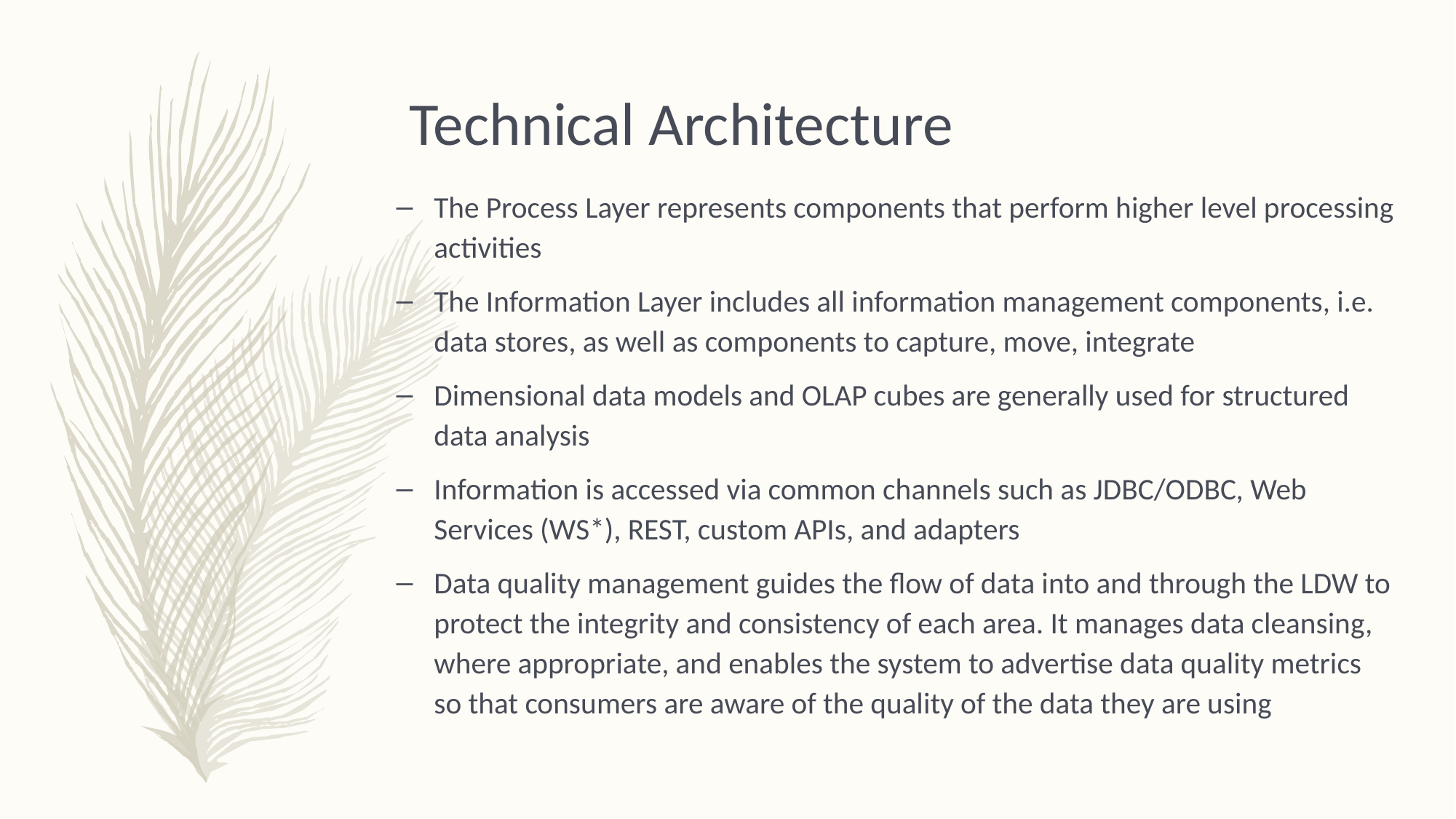

Technical Architecture
The Process Layer represents components that perform higher level processing activities
The Information Layer includes all information management components, i.e. data stores, as well as components to capture, move, integrate
Dimensional data models and OLAP cubes are generally used for structured data analysis
Information is accessed via common channels such as JDBC/ODBC, Web Services (WS*), REST, custom APIs, and adapters
Data quality management guides the flow of data into and through the LDW to protect the integrity and consistency of each area. It manages data cleansing, where appropriate, and enables the system to advertise data quality metrics so that consumers are aware of the quality of the data they are using